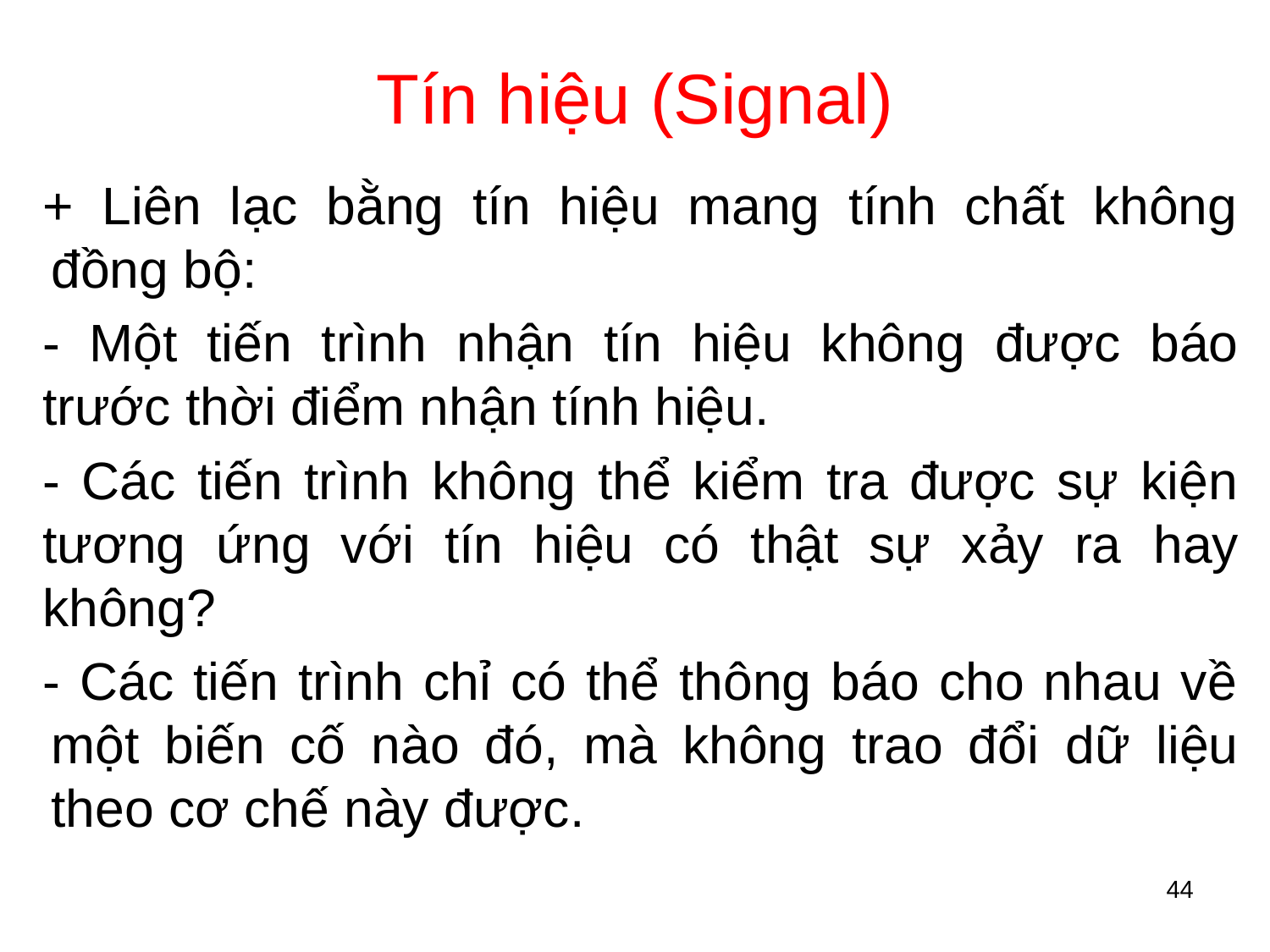

# Tín hiệu (Signal)
+ Liên lạc bằng tín hiệu mang tính chất không đồng bộ:
- Một tiến trình nhận tín hiệu không được báo trước thời điểm nhận tính hiệu.
- Các tiến trình không thể kiểm tra được sự kiện tương ứng với tín hiệu có thật sự xảy ra hay không?
- Các tiến trình chỉ có thể thông báo cho nhau về một biến cố nào đó, mà không trao đổi dữ liệu theo cơ chế này được.
44